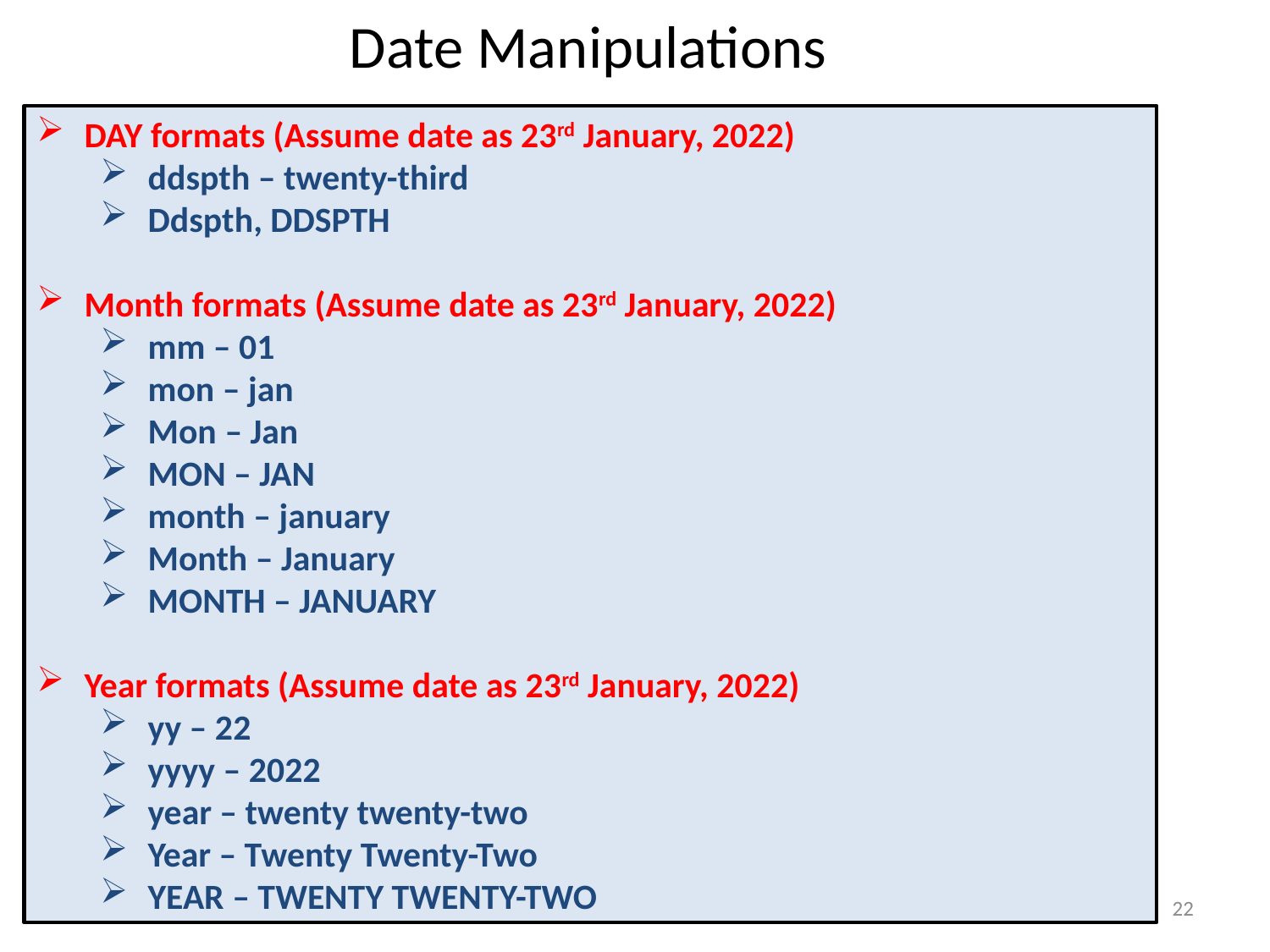

# Date Manipulations
DAY formats (Assume date as 23rd January, 2022)
ddspth – twenty-third
Ddspth, DDSPTH

Month formats (Assume date as 23rd January, 2022)
mm – 01
mon – jan
Mon – Jan
MON – JAN
month – january
Month – January
MONTH – JANUARY

Year formats (Assume date as 23rd January, 2022)
yy – 22
yyyy – 2022
year – twenty twenty-two
Year – Twenty Twenty-Two
YEAR – TWENTY TWENTY-TWO
22